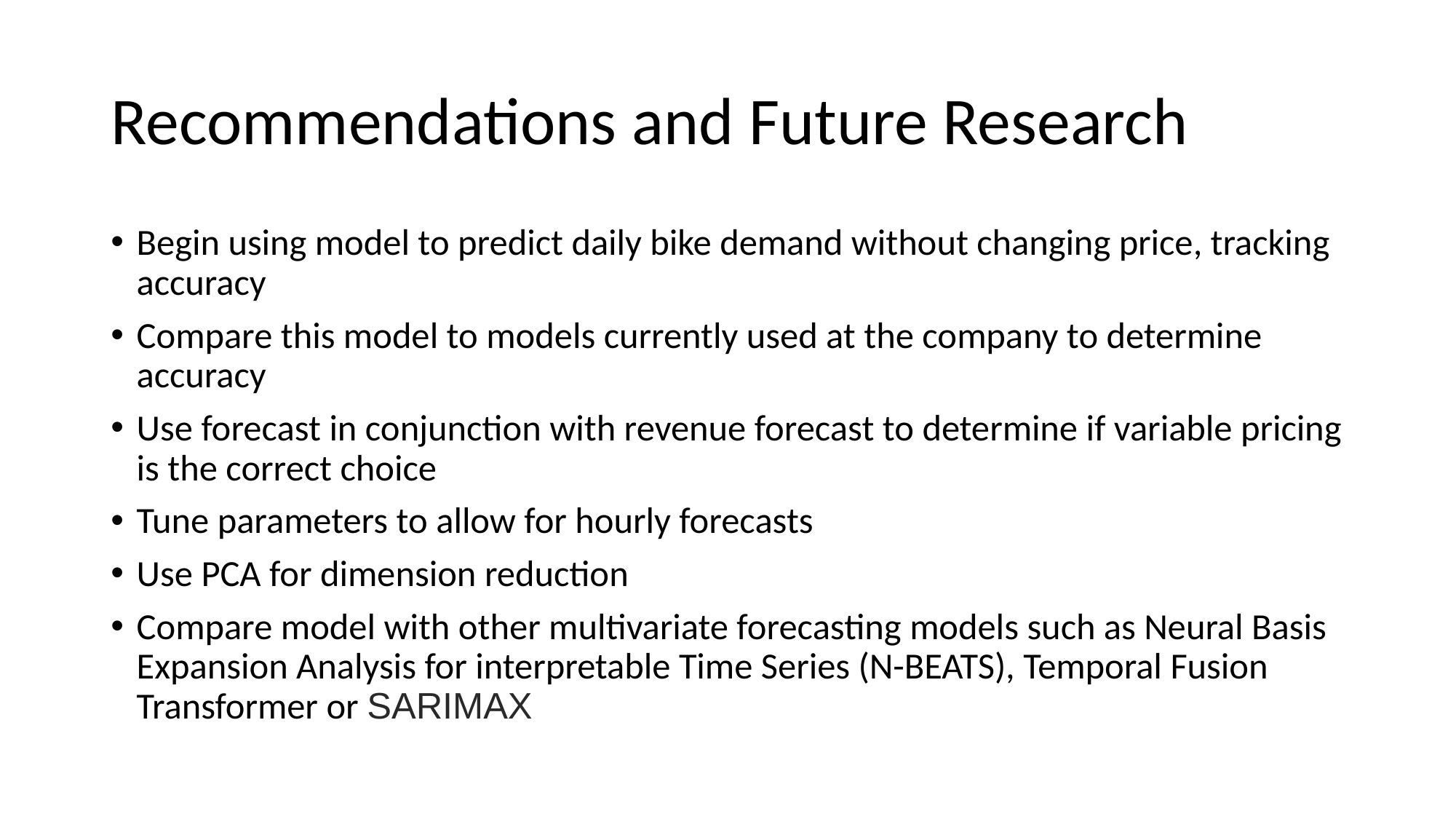

# Recommendations and Future Research
Begin using model to predict daily bike demand without changing price, tracking accuracy
Compare this model to models currently used at the company to determine accuracy
Use forecast in conjunction with revenue forecast to determine if variable pricing is the correct choice
Tune parameters to allow for hourly forecasts
Use PCA for dimension reduction
Compare model with other multivariate forecasting models such as Neural Basis Expansion Analysis for interpretable Time Series (N-BEATS), Temporal Fusion Transformer or SARIMAX